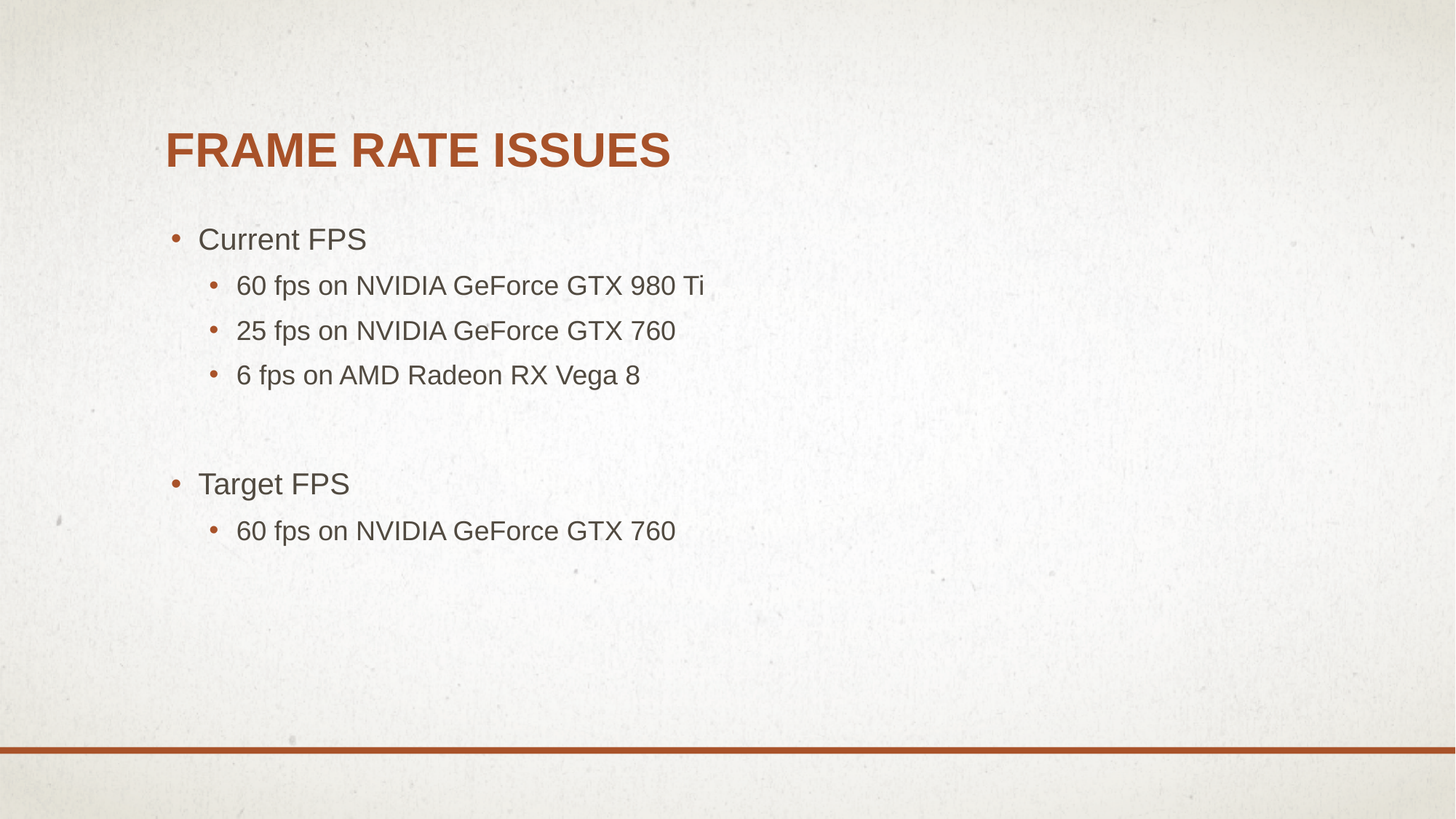

# Frame rate issues
Current FPS
60 fps on NVIDIA GeForce GTX 980 Ti
25 fps on NVIDIA GeForce GTX 760
6 fps on AMD Radeon RX Vega 8

Target FPS
60 fps on NVIDIA GeForce GTX 760